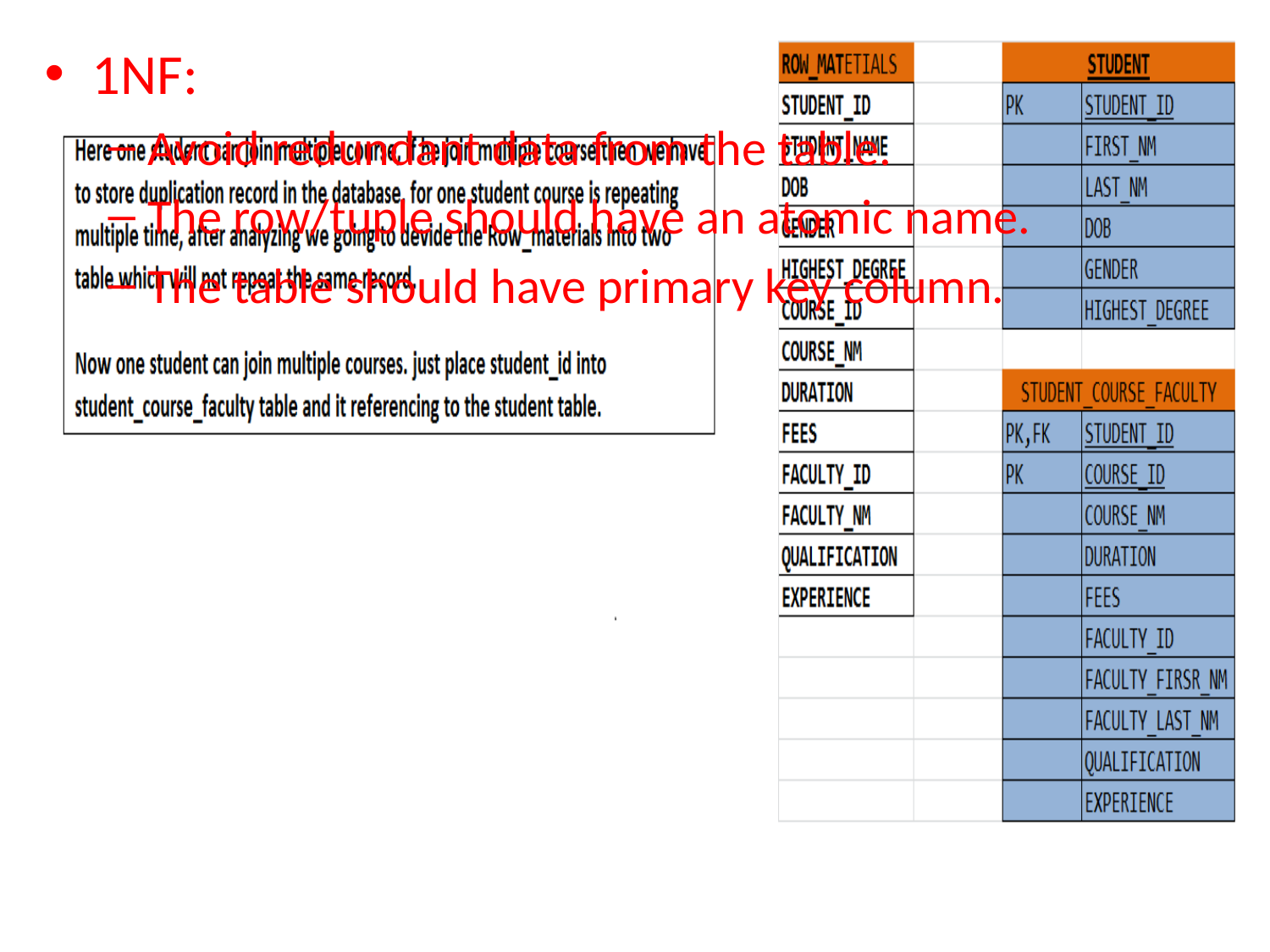

1NF:
Avoid redundant data from the table.
The row/tuple should have an atomic name.
The table should have primary key column.

by Mr.sachin gaikwad